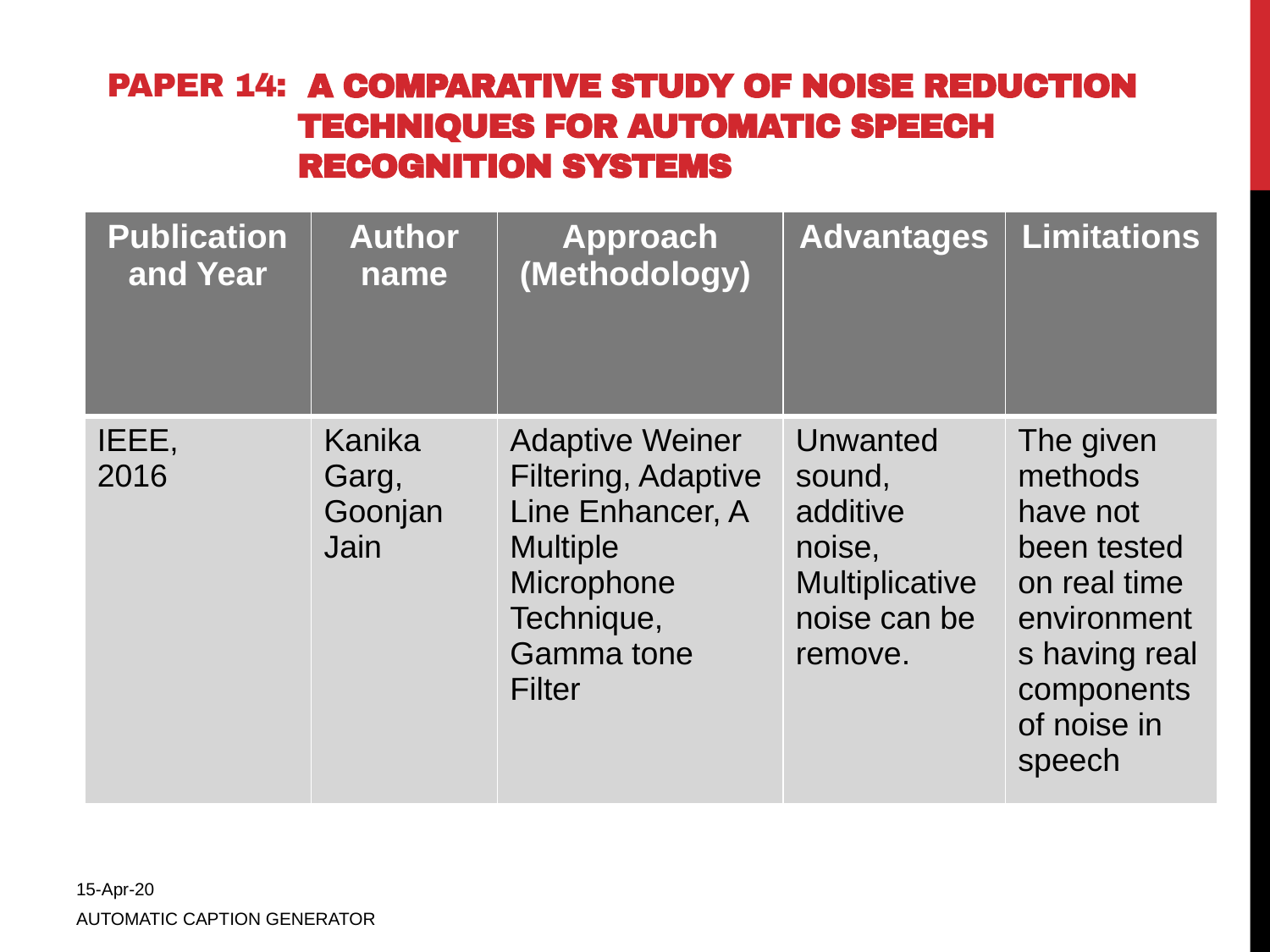

# Paper 14:  A Comparative Study of Noise Reduction Techniques for Automatic Speech Recognition Systems
| Publication and Year | Author name | Approach (Methodology) | Advantages | Limitations |
| --- | --- | --- | --- | --- |
| IEEE, 2016 | Kanika Garg, Goonjan Jain | Adaptive Weiner Filtering, Adaptive Line Enhancer, A Multiple Microphone Technique, Gamma tone Filter | Unwanted sound, additive noise, Multiplicative noise can be remove. | The given methods have not been tested on real time environments having real components of noise in speech |
15-Apr-20
AUTOMATIC CAPTION GENERATOR